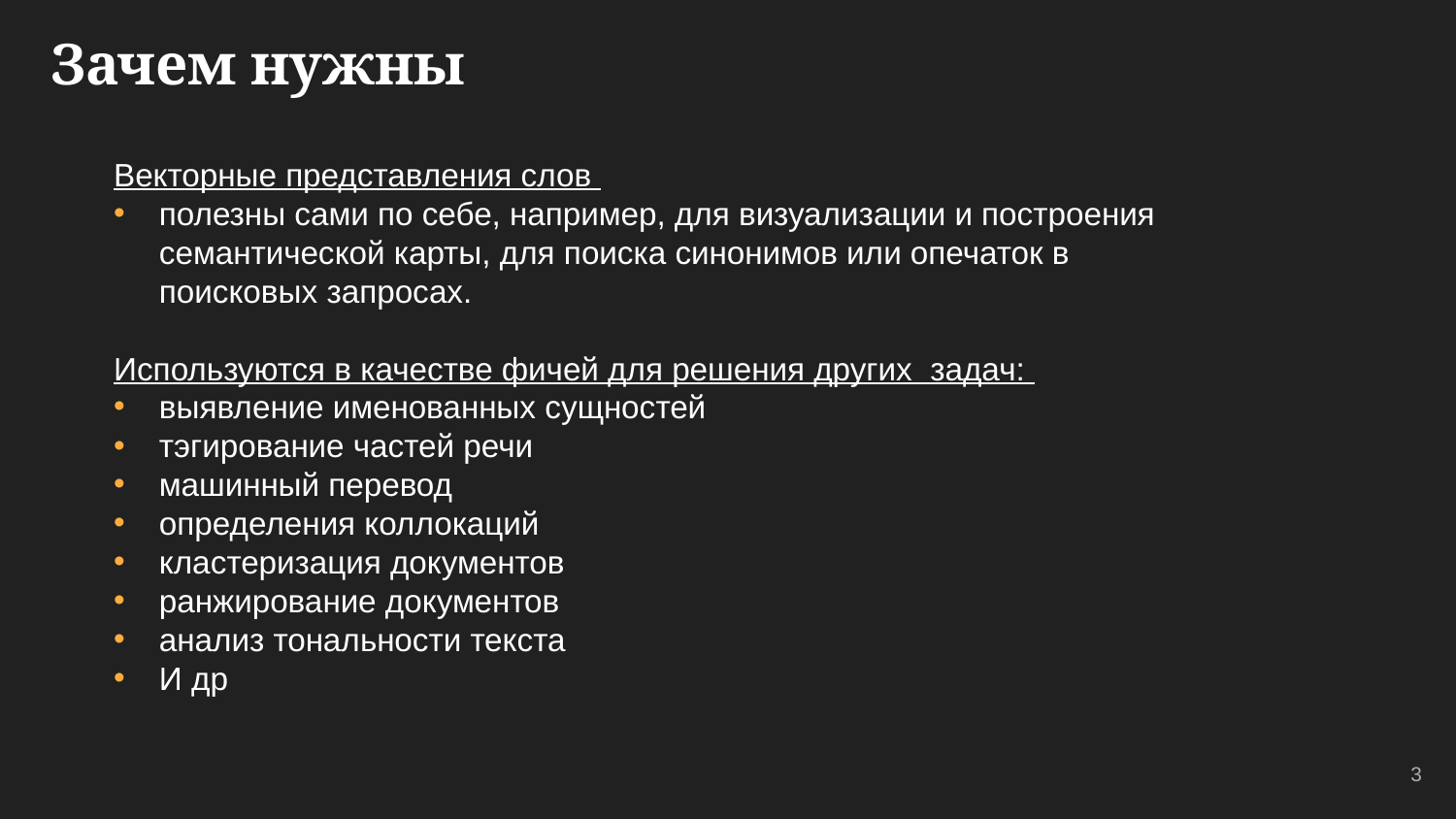

# Зачем нужны
Векторные представления слов
полезны сами по себе, например, для визуализации и построения семантической карты, для поиска синонимов или опечаток в поисковых запросах.

Используются в качестве фичей для решения других  задач:
выявление именованных сущностей
тэгирование частей речи
машинный перевод
определения коллокаций
кластеризация документов
ранжирование документов
анализ тональности текста
И др
3